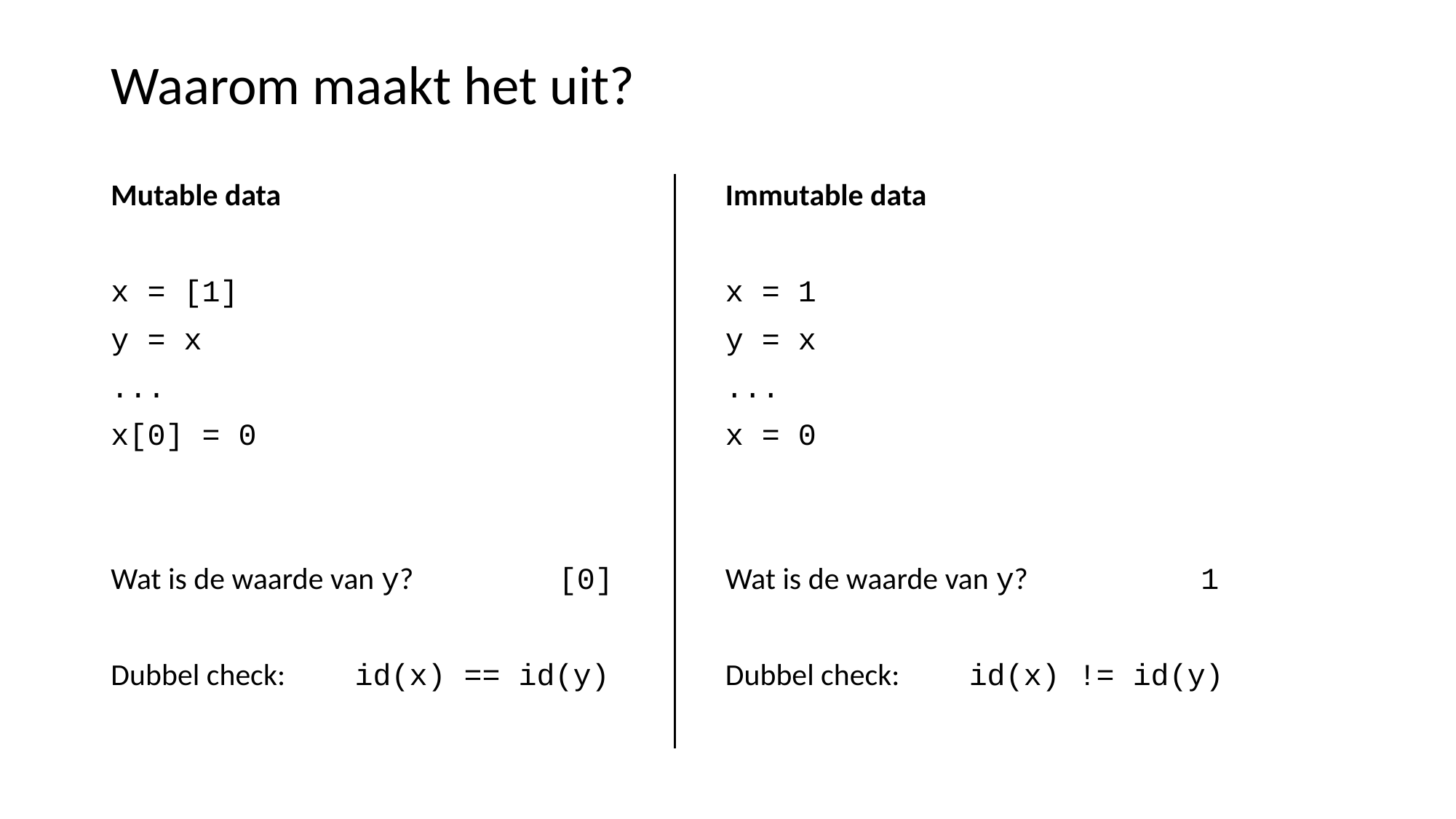

# Waarom maakt het uit?
Mutable data

x = [1]
y = x
...
x[0] = 0

Wat is de waarde van y?                     [0]

Dubbel check:          id(x) == id(y)

Immutable data

x = 1
y = x
...
x = 0

Wat is de waarde van y?                         1

Dubbel check:          id(x) != id(y)